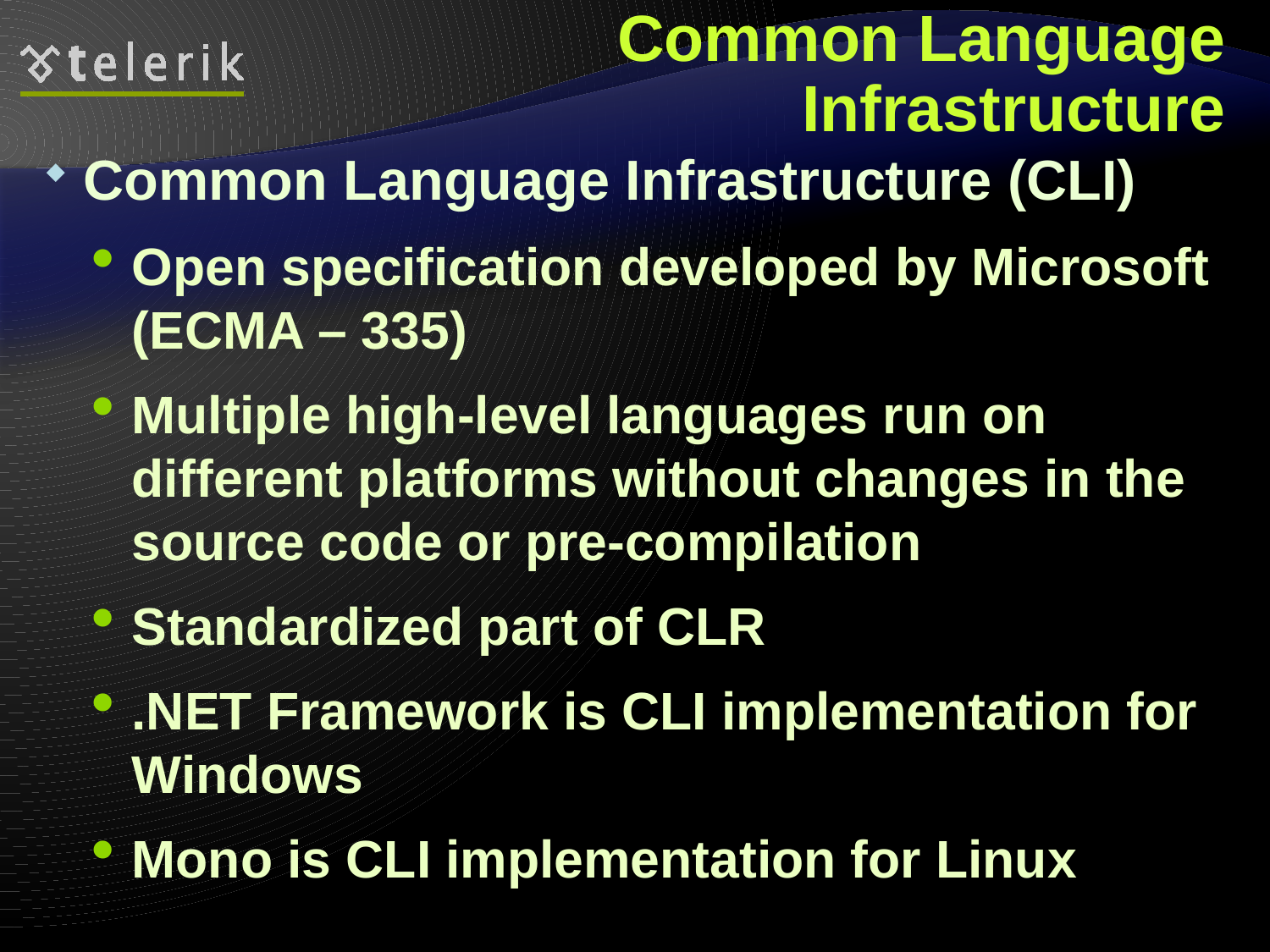

# Common Language Infrastructure
Common Language Infrastructure (CLI)
Open specification developed by Microsoft (ECMA – 335)
Multiple high-level languages run on different platforms without changes in the source code or pre-compilation
Standardized part of CLR
.NET Framework is CLI implementation for Windows
Mono is CLI implementation for Linux